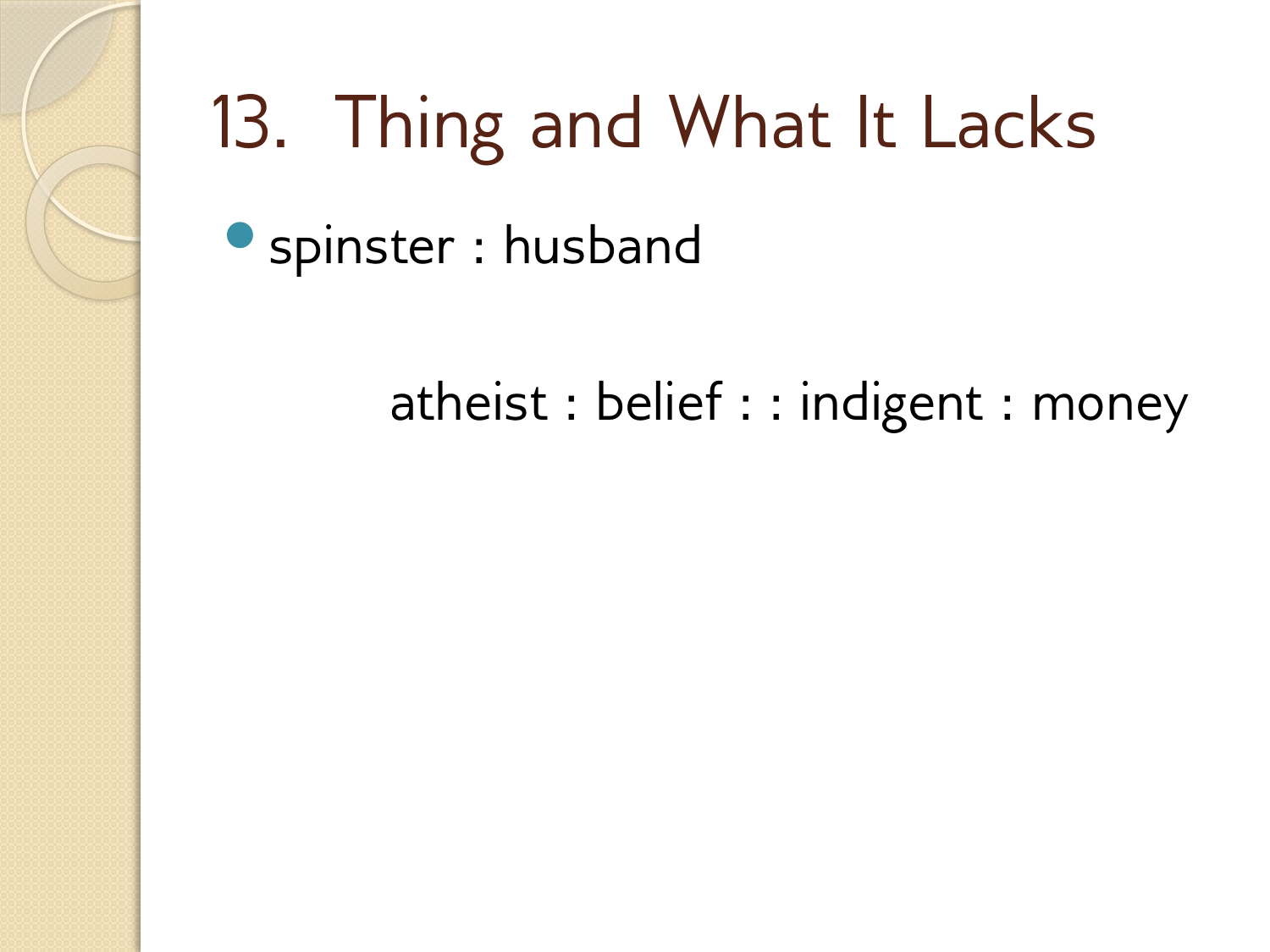

# 13.  Thing and What It Lacks
spinster : husband

		atheist : belief : : indigent : money